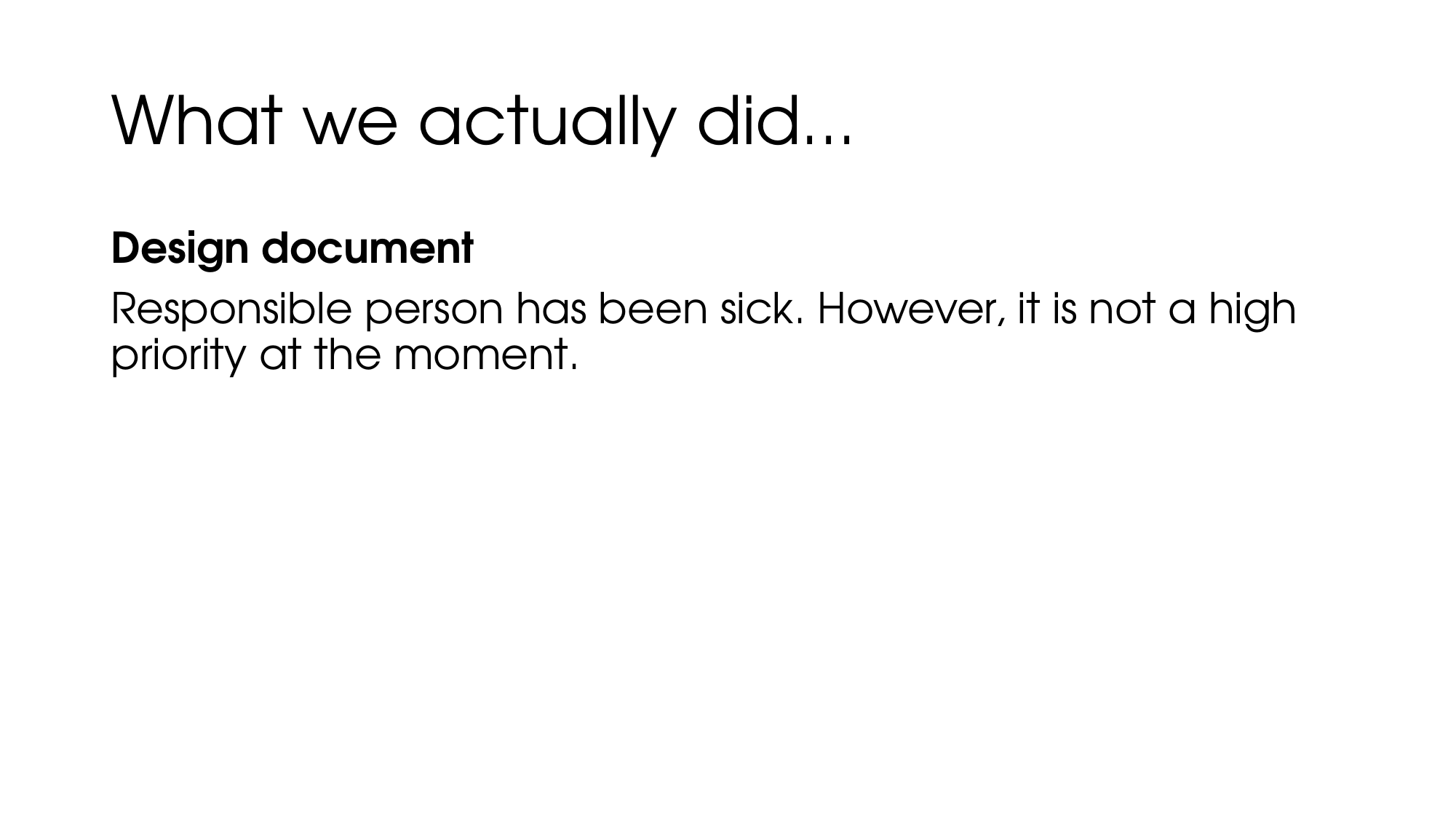

What we actually did...
Design document
Responsible person has been sick. However, it is not a high priority at the moment.